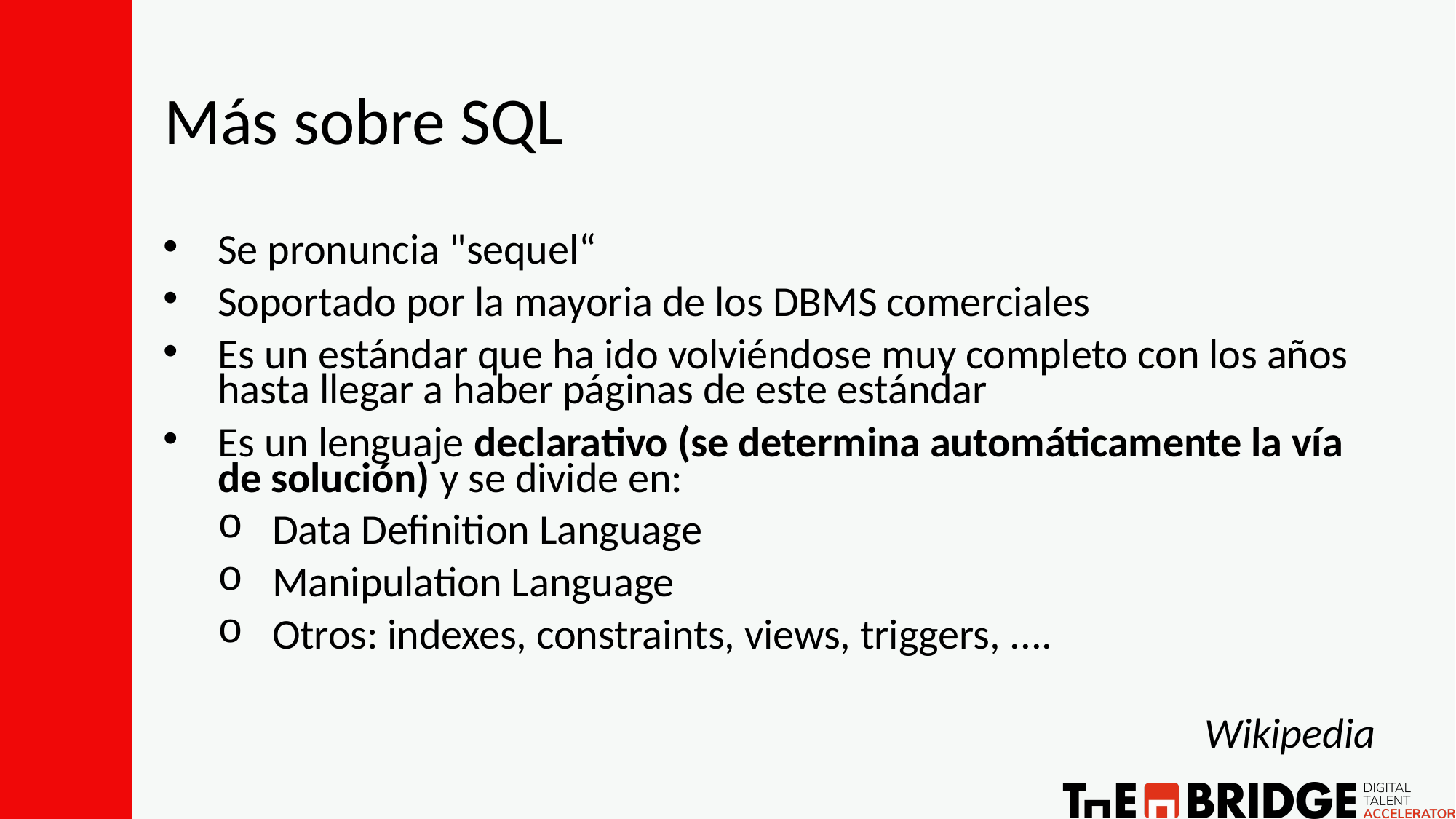

# Más sobre SQL
Se pronuncia "sequel“
Soportado por la mayoria de los DBMS comerciales
Es un estándar que ha ido volviéndose muy completo con los años hasta llegar a haber páginas de este estándar
Es un lenguaje declarativo (se determina automáticamente la vía de solución) y se divide en:
Data Definition Language
Manipulation Language
Otros: indexes, constraints, views, triggers, ....

Wikipedia